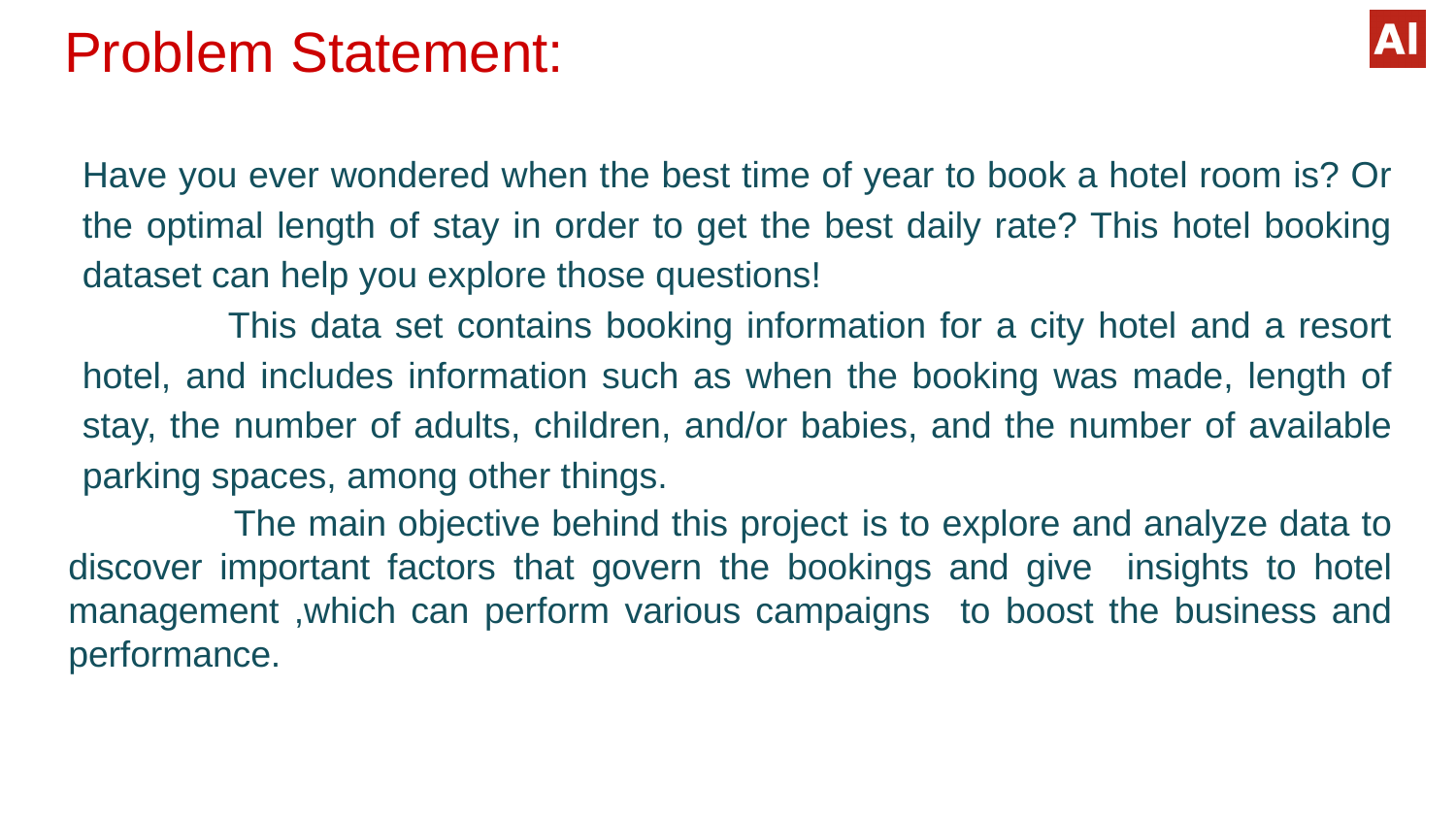

# Problem Statement:

Have you ever wondered when the best time of year to book a hotel room is? Or the optimal length of stay in order to get the best daily rate? This hotel booking dataset can help you explore those questions!
	This data set contains booking information for a city hotel and a resort hotel, and includes information such as when the booking was made, length of stay, the number of adults, children, and/or babies, and the number of available parking spaces, among other things.
              The main objective behind this project is to explore and analyze data to discover important factors that govern the bookings and give  insights to hotel management ,which can perform various campaigns  to boost the business and performance.